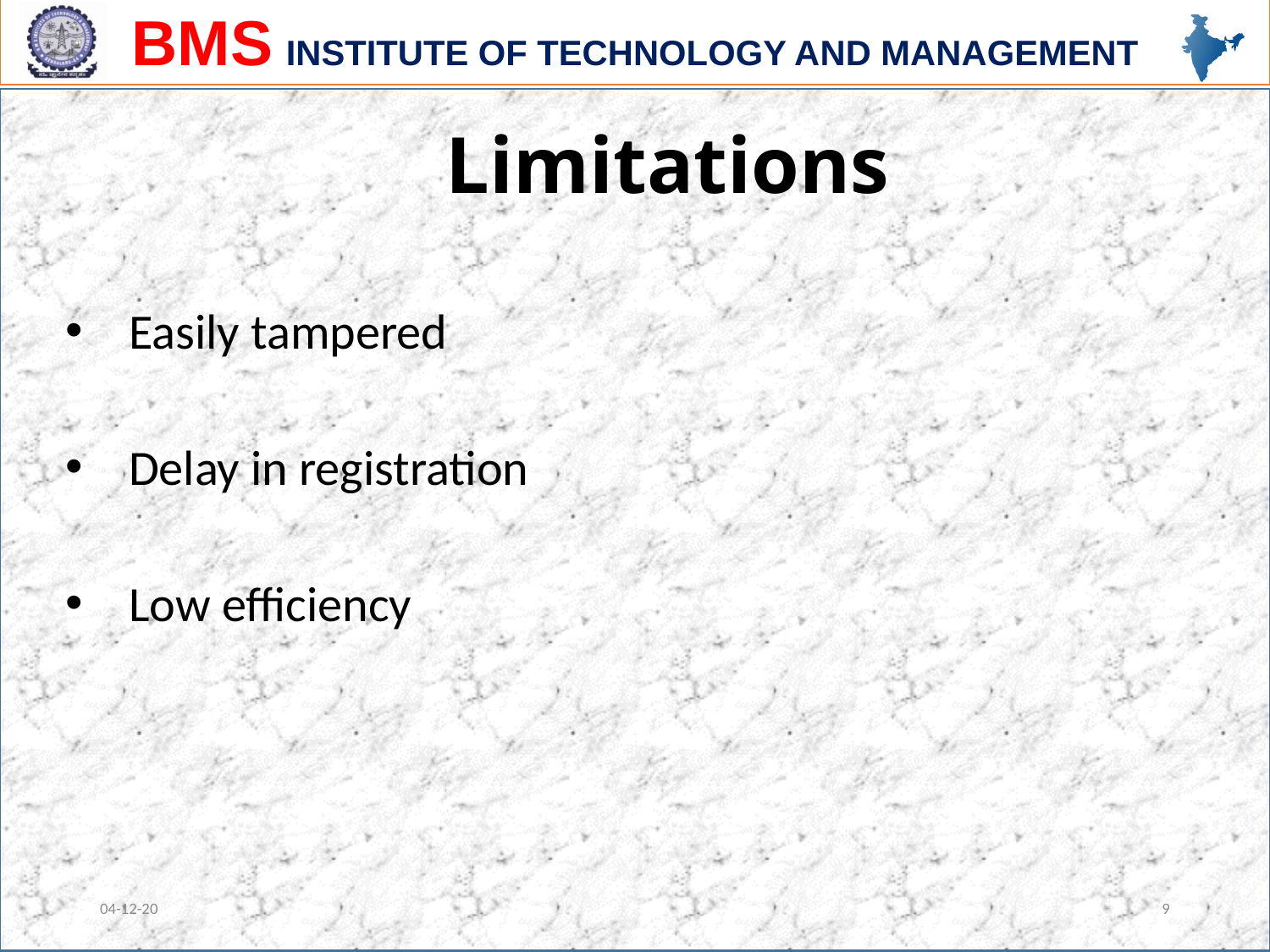

Limitations

Easily tampered

Delay in registration

Low efficiency

04-12-20
9